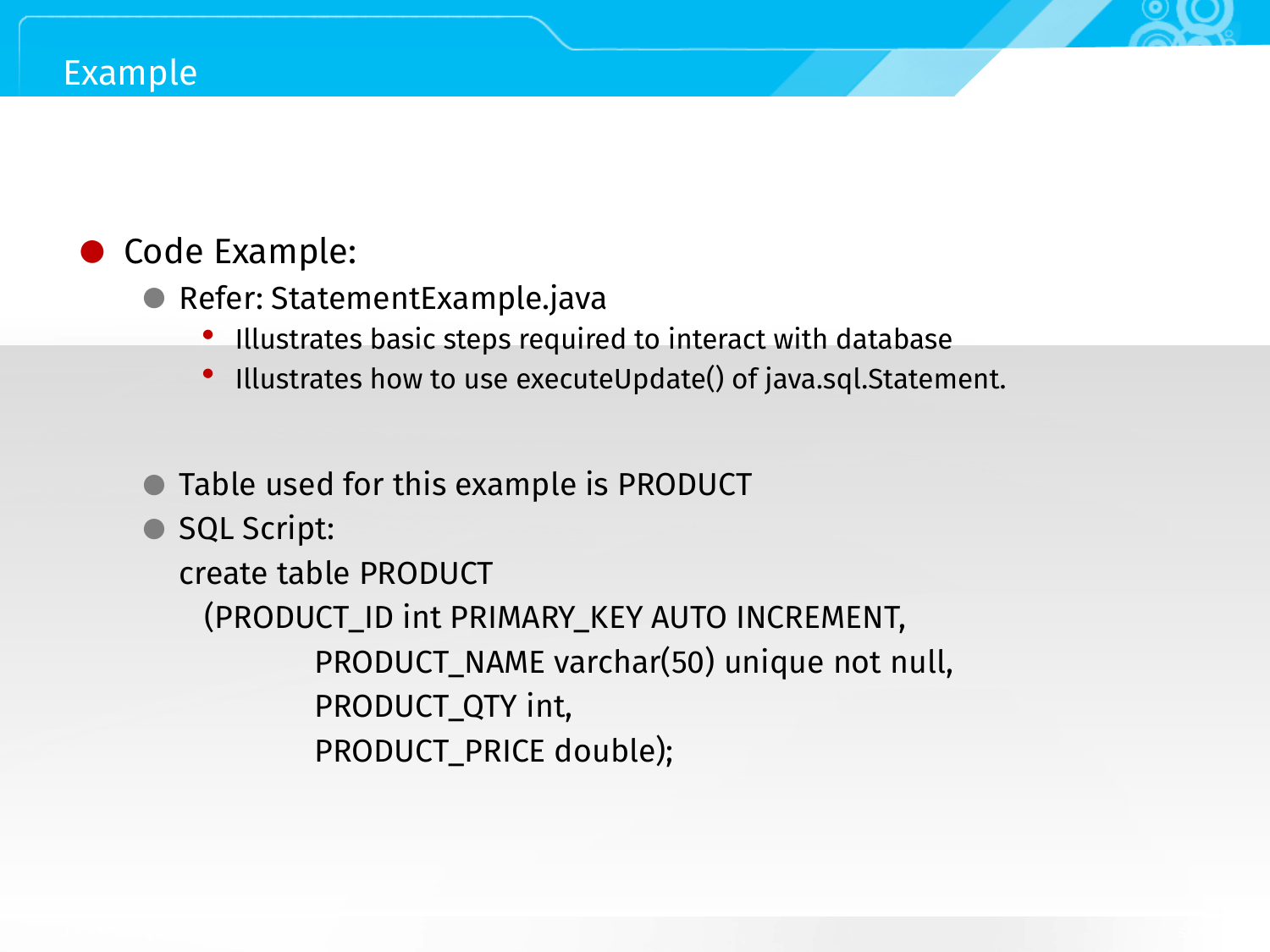

# Example
Code Example:
Refer: StatementExample.java
Illustrates basic steps required to interact with database
Illustrates how to use executeUpdate() of java.sql.Statement.

Table used for this example is PRODUCT
SQL Script:
	create table PRODUCT
   	   (PRODUCT_ID int PRIMARY_KEY AUTO INCREMENT,
     	 PRODUCT_NAME varchar(50) unique not null,
     	 PRODUCT_QTY int,
     	 PRODUCT_PRICE double);